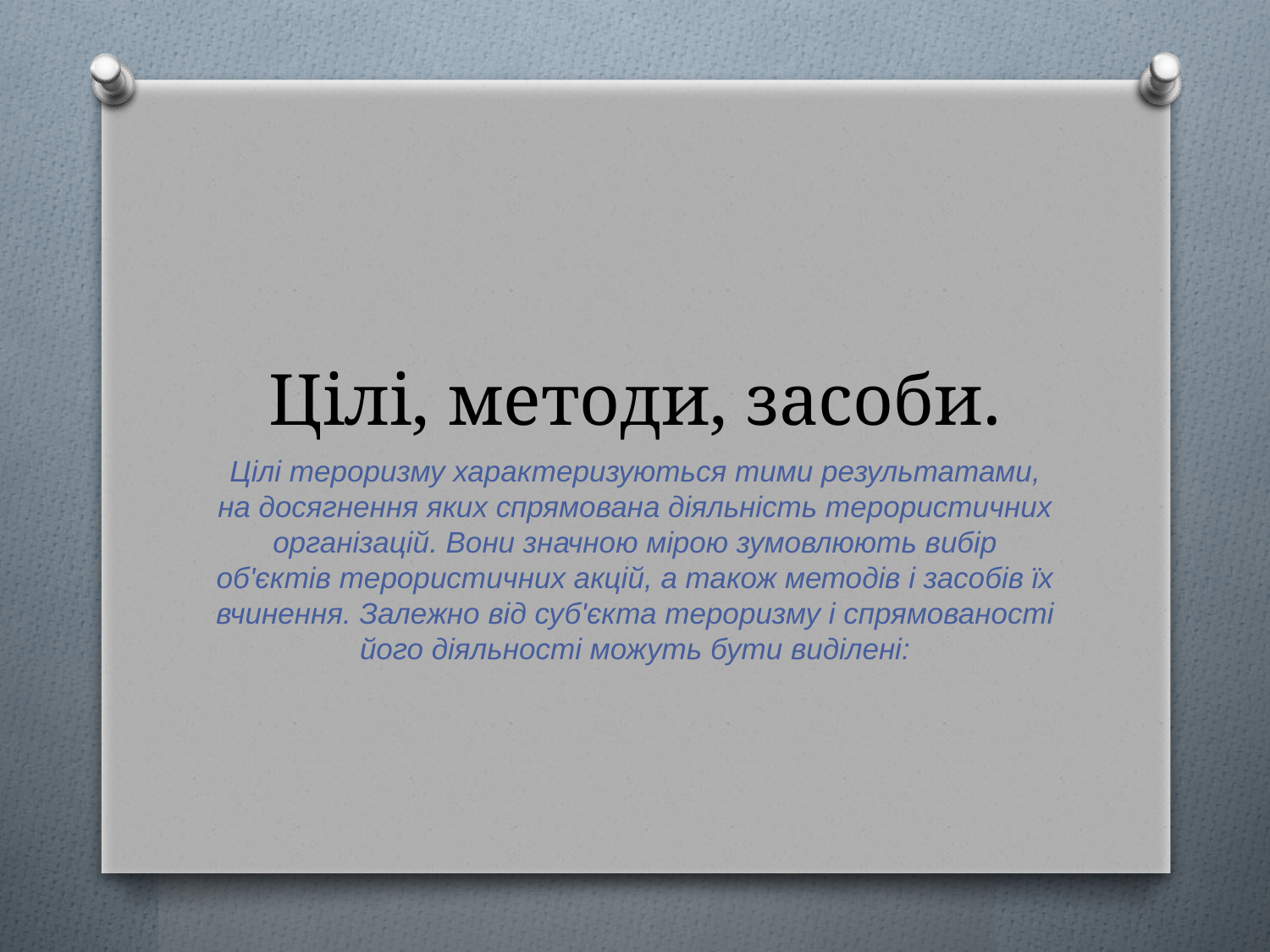

# Цілі, методи, засоби.
Цілі тероризму характеризуються тими результатами, на досягнення яких спрямована діяльність терористичних організацій. Вони значною мірою зумовлюють вибір об'єктів терористичних акцій, а також методів і засобів їх вчинення. Залежно від суб'єкта тероризму і спрямованості його діяльності можуть бути виділені: